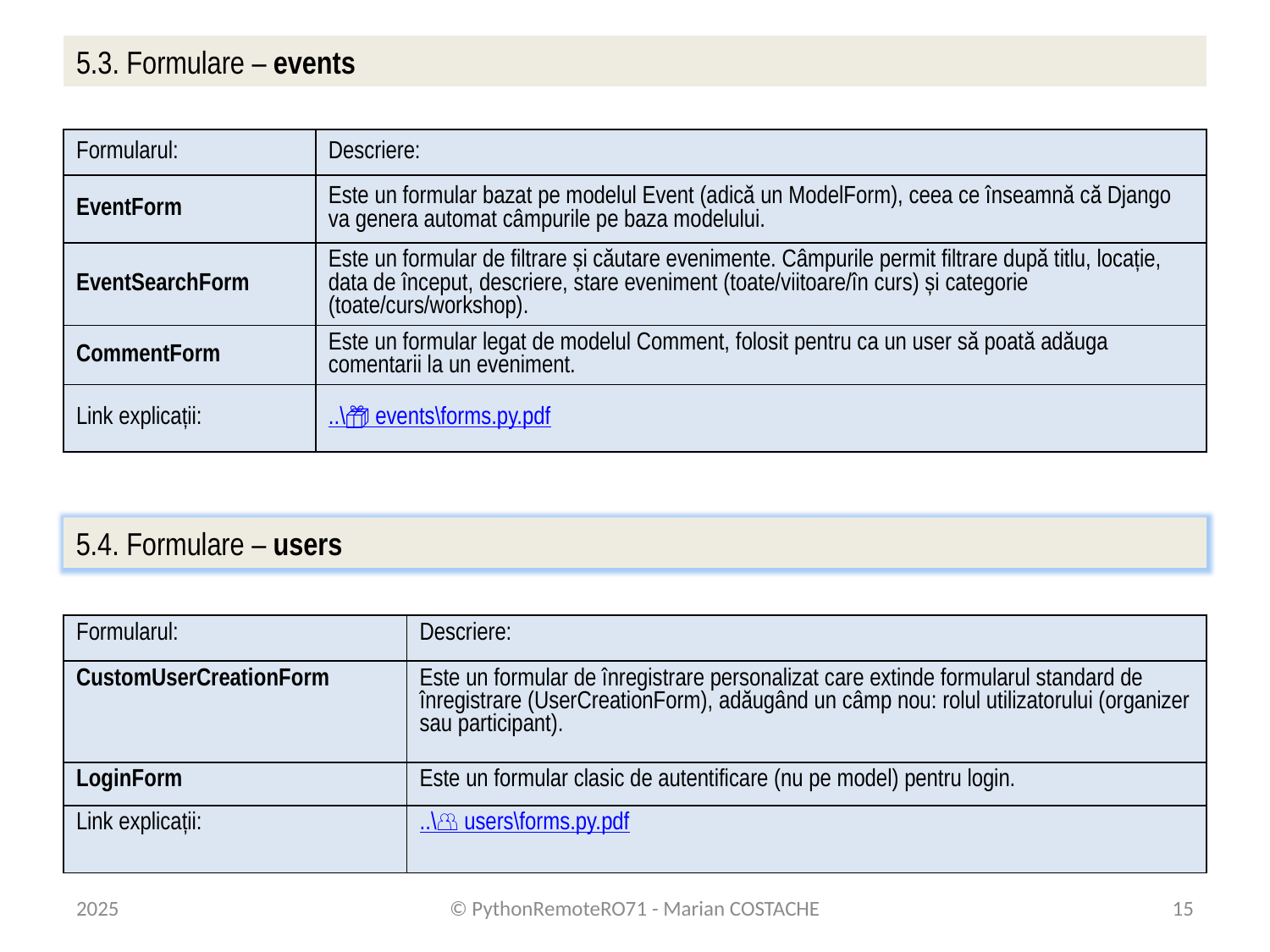

# 5.3. Formulare – events
| Formularul: | Descriere: |
| --- | --- |
| EventForm | Este un formular bazat pe modelul Event (adică un ModelForm), ceea ce înseamnă că Django va genera automat câmpurile pe baza modelului. |
| EventSearchForm | Este un formular de filtrare și căutare evenimente. Câmpurile permit filtrare după titlu, locație, data de început, descriere, stare eveniment (toate/viitoare/în curs) și categorie (toate/curs/workshop). |
| CommentForm | Este un formular legat de modelul Comment, folosit pentru ca un user să poată adăuga comentarii la un eveniment. |
| Link explicații: | ..\📦 events\forms.py.pdf |
5.4. Formulare – users
| Formularul: | Descriere: |
| --- | --- |
| CustomUserCreationForm | Este un formular de înregistrare personalizat care extinde formularul standard de înregistrare (UserCreationForm), adăugând un câmp nou: rolul utilizatorului (organizer sau participant). |
| LoginForm | Este un formular clasic de autentificare (nu pe model) pentru login. |
| Link explicații: | ..\👥 users\forms.py.pdf |
2025
© PythonRemoteRO71 - Marian COSTACHE
15